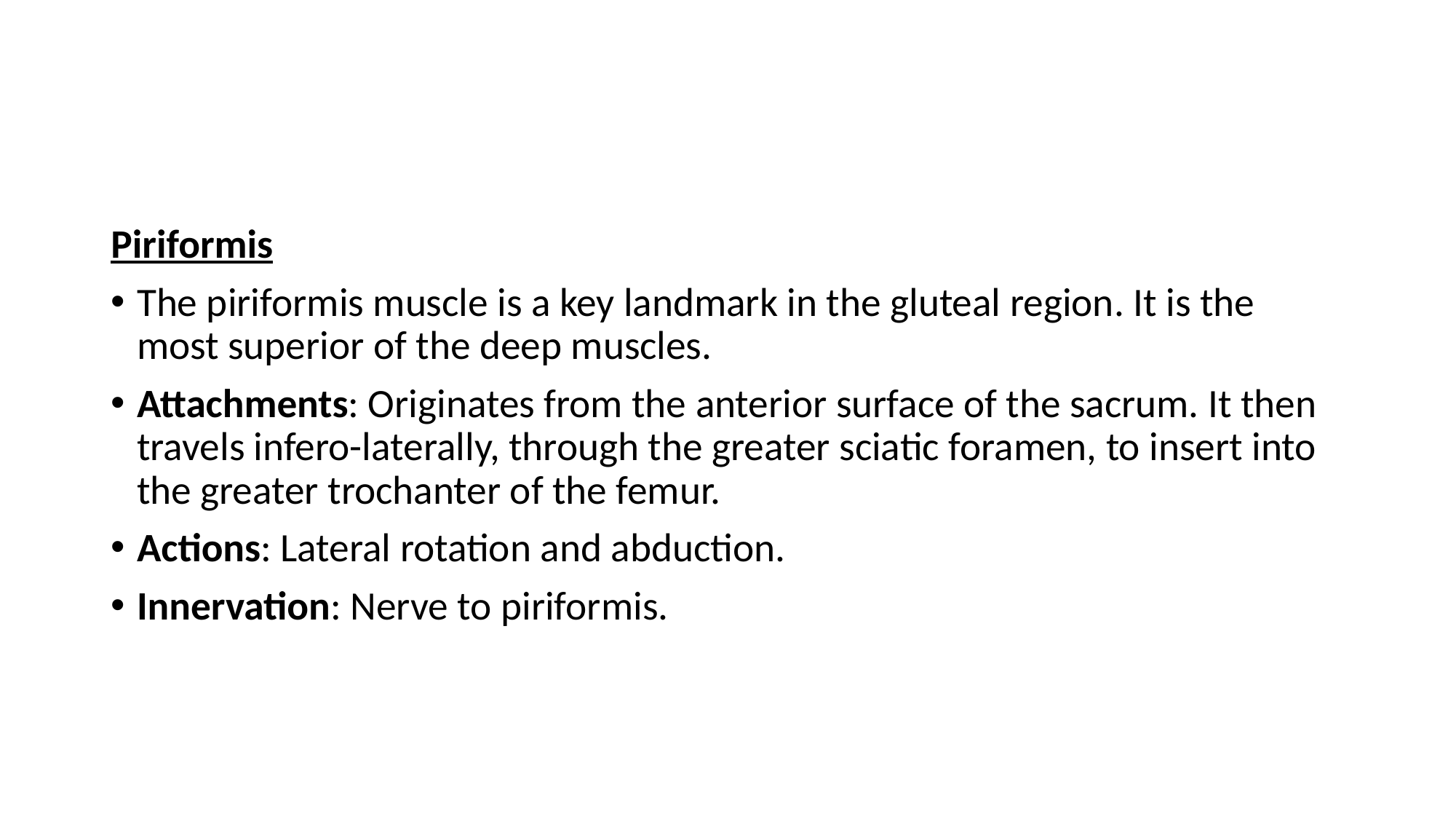

#
Piriformis
The piriformis muscle is a key landmark in the gluteal region. It is the most superior of the deep muscles.
Attachments: Originates from the anterior surface of the sacrum. It then travels infero-laterally, through the greater sciatic foramen, to insert into the greater trochanter of the femur.
Actions: Lateral rotation and abduction.
Innervation: Nerve to piriformis.